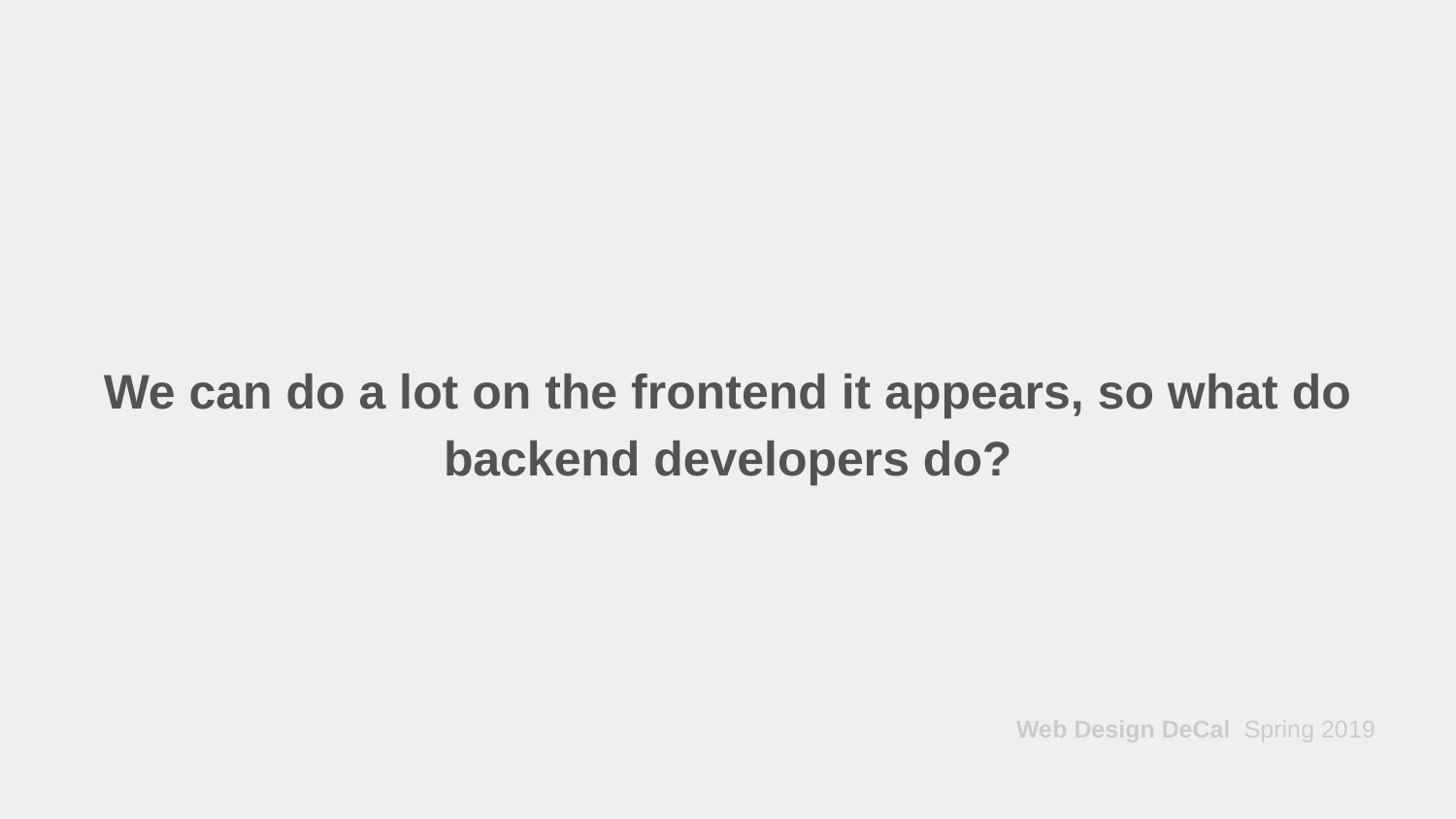

# We can do a lot on the frontend it appears, so what do backend developers do?